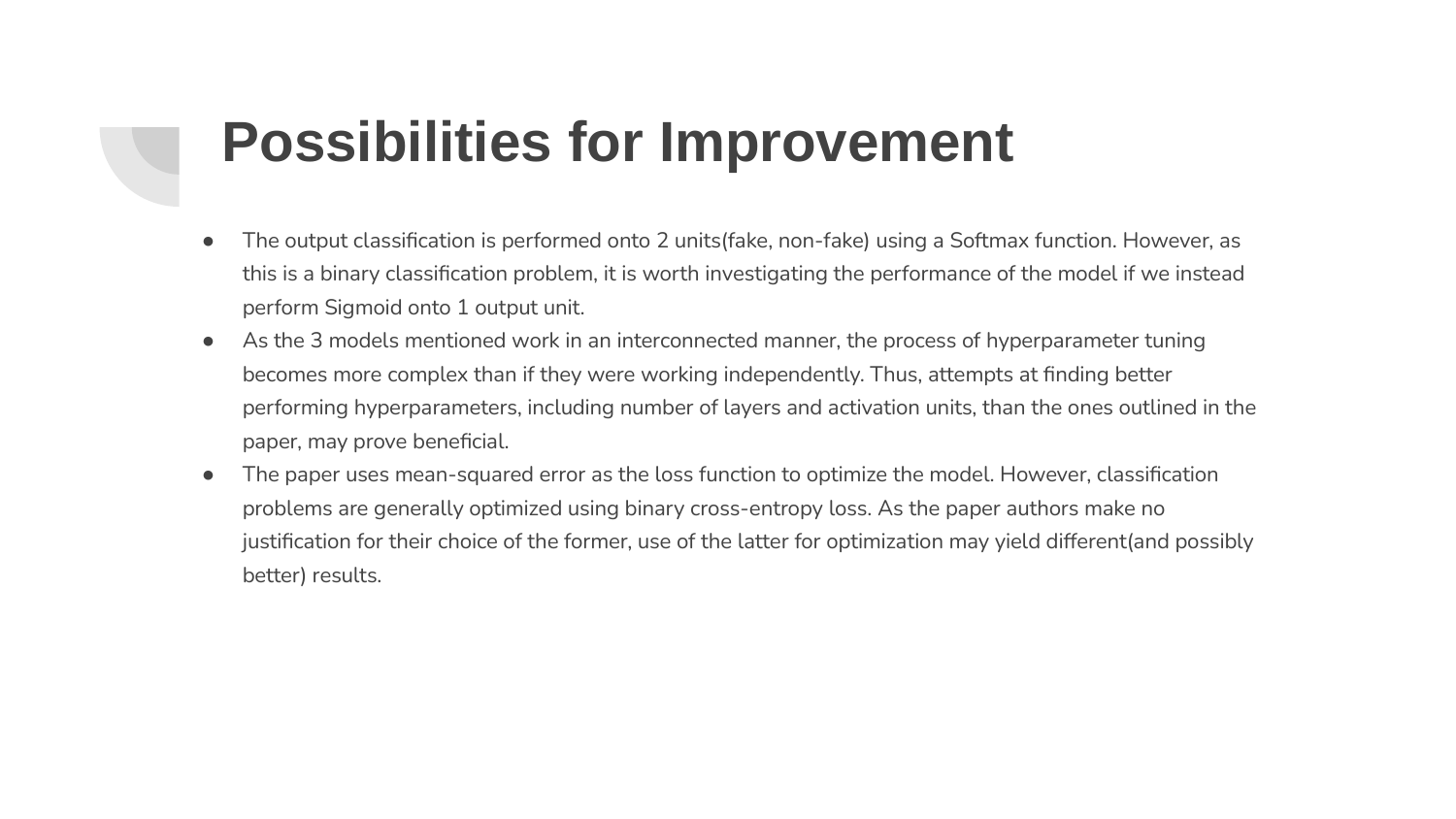

# Possibilities for Improvement
The output classification is performed onto 2 units(fake, non-fake) using a Softmax function. However, as this is a binary classification problem, it is worth investigating the performance of the model if we instead perform Sigmoid onto 1 output unit.
As the 3 models mentioned work in an interconnected manner, the process of hyperparameter tuning becomes more complex than if they were working independently. Thus, attempts at finding better performing hyperparameters, including number of layers and activation units, than the ones outlined in the paper, may prove beneficial.
The paper uses mean-squared error as the loss function to optimize the model. However, classification problems are generally optimized using binary cross-entropy loss. As the paper authors make no justification for their choice of the former, use of the latter for optimization may yield different(and possibly better) results.